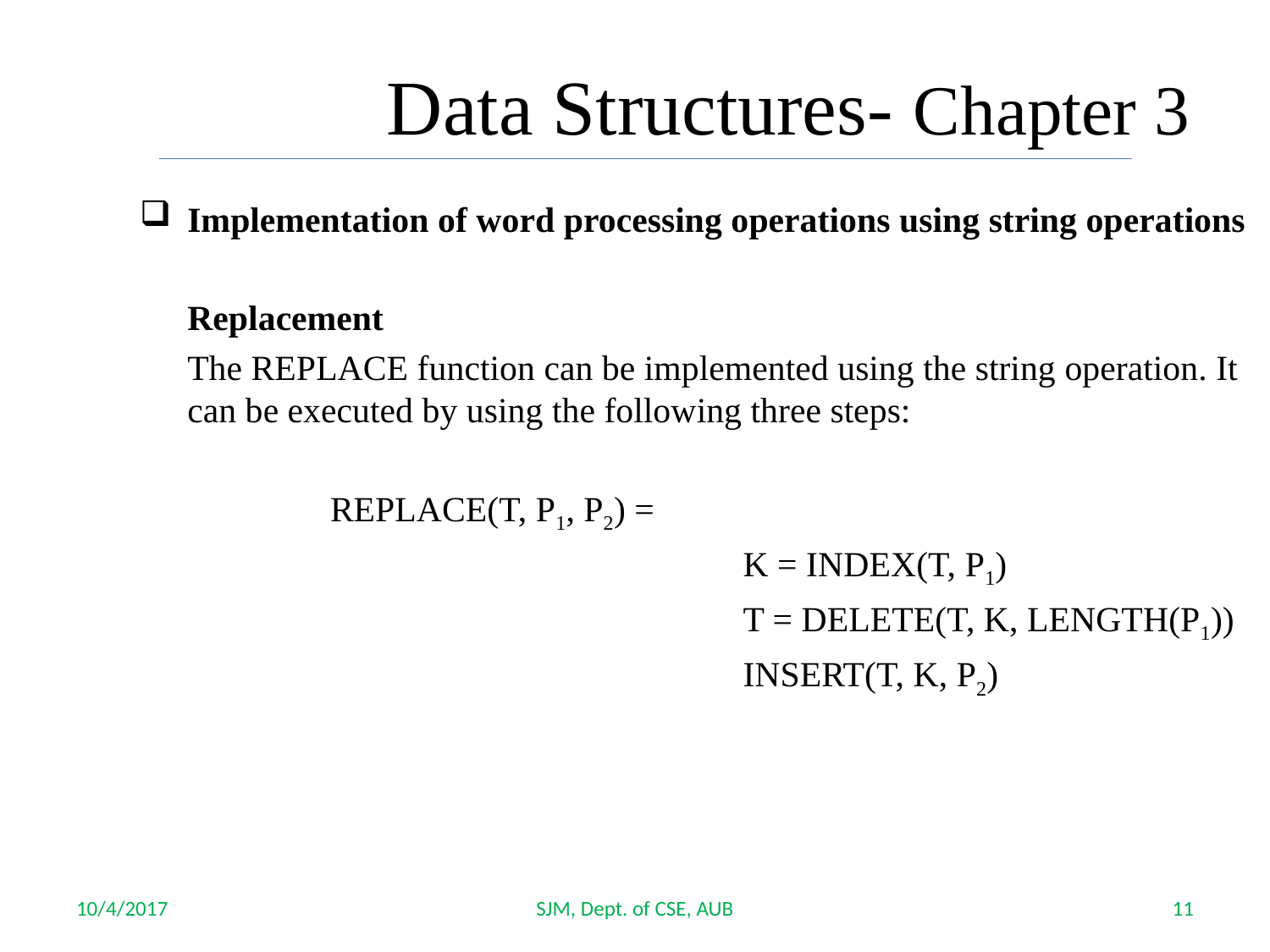

Data Structures- Chapter 3
Implementation of word processing operations using string operations

	Replacement
	The REPLACE function can be implemented using the string operation. It can be executed by using the following three steps:

REPLACE(T, P1, P2) =
				K = INDEX(T, P1)
				T = DELETE(T, K, LENGTH(P1))
				INSERT(T, K, P2)

10/4/2017
SJM, Dept. of CSE, AUB
11